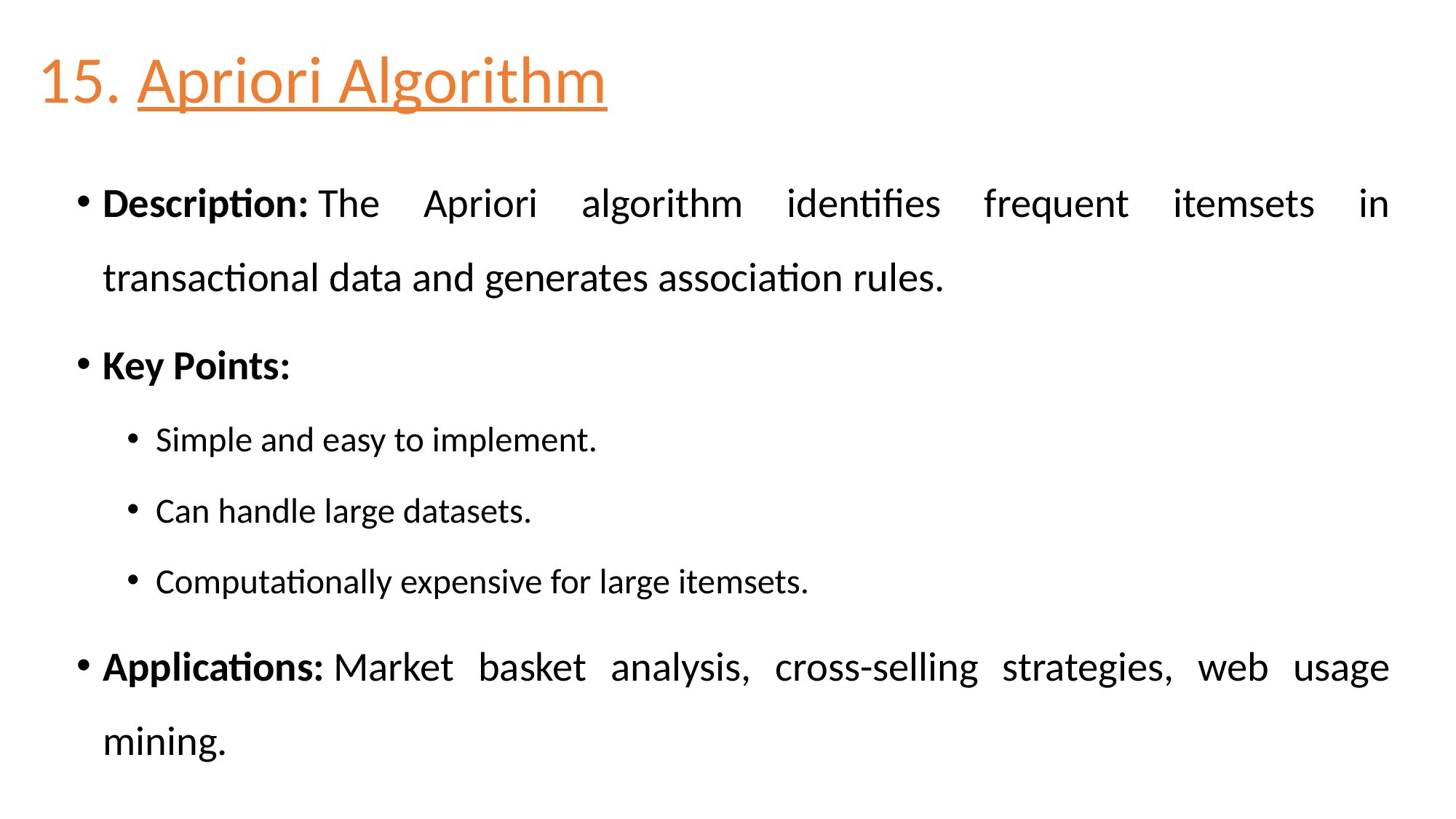

# 15. Apriori Algorithm
Description: The Apriori algorithm identifies frequent itemsets in transactional data and generates association rules.
Key Points:
Simple and easy to implement.
Can handle large datasets.
Computationally expensive for large itemsets.
Applications: Market basket analysis, cross-selling strategies, web usage mining.